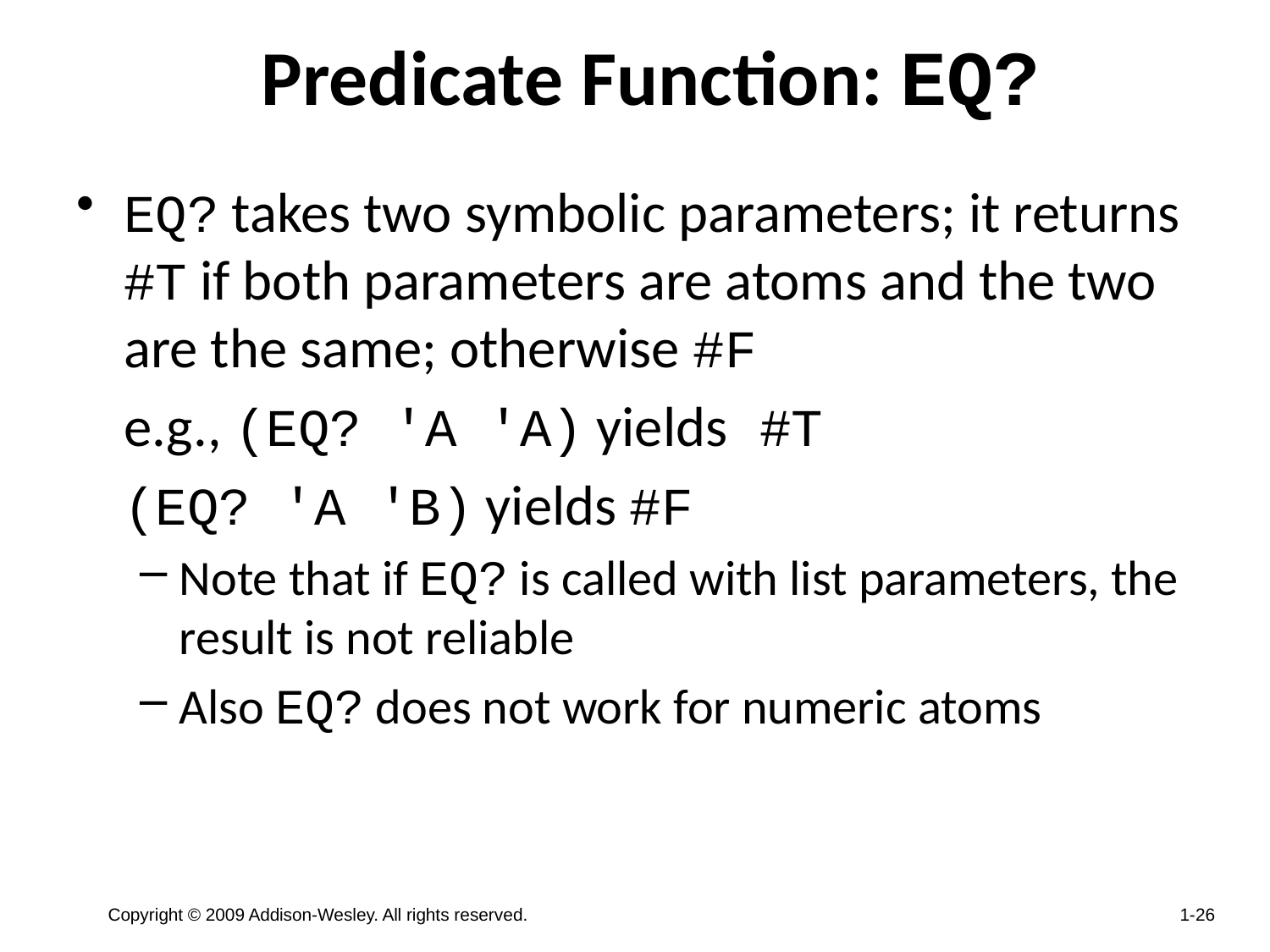

# Predicate Function: EQ?
EQ? takes two symbolic parameters; it returns #T if both parameters are atoms and the two are the same; otherwise #F
	e.g., (EQ? 'A 'A) yields #T
	(EQ? 'A 'B) yields #F
Note that if EQ? is called with list parameters, the result is not reliable
Also EQ? does not work for numeric atoms
Copyright © 2009 Addison-Wesley. All rights reserved.
1-26